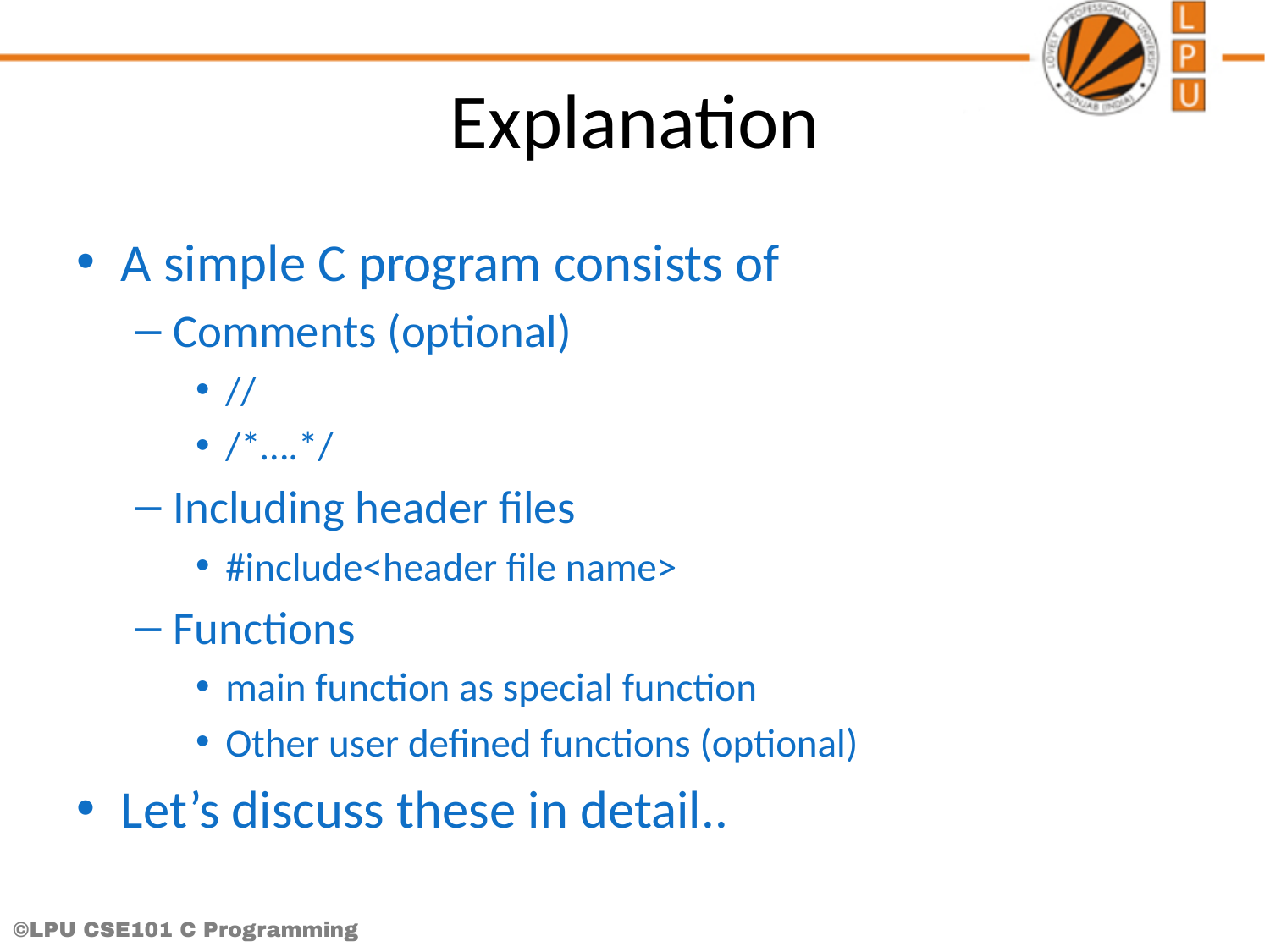

# Explanation
A simple C program consists of
Comments (optional)
//
/*….*/
Including header files
#include<header file name>
Functions
main function as special function
Other user defined functions (optional)
Let’s discuss these in detail..